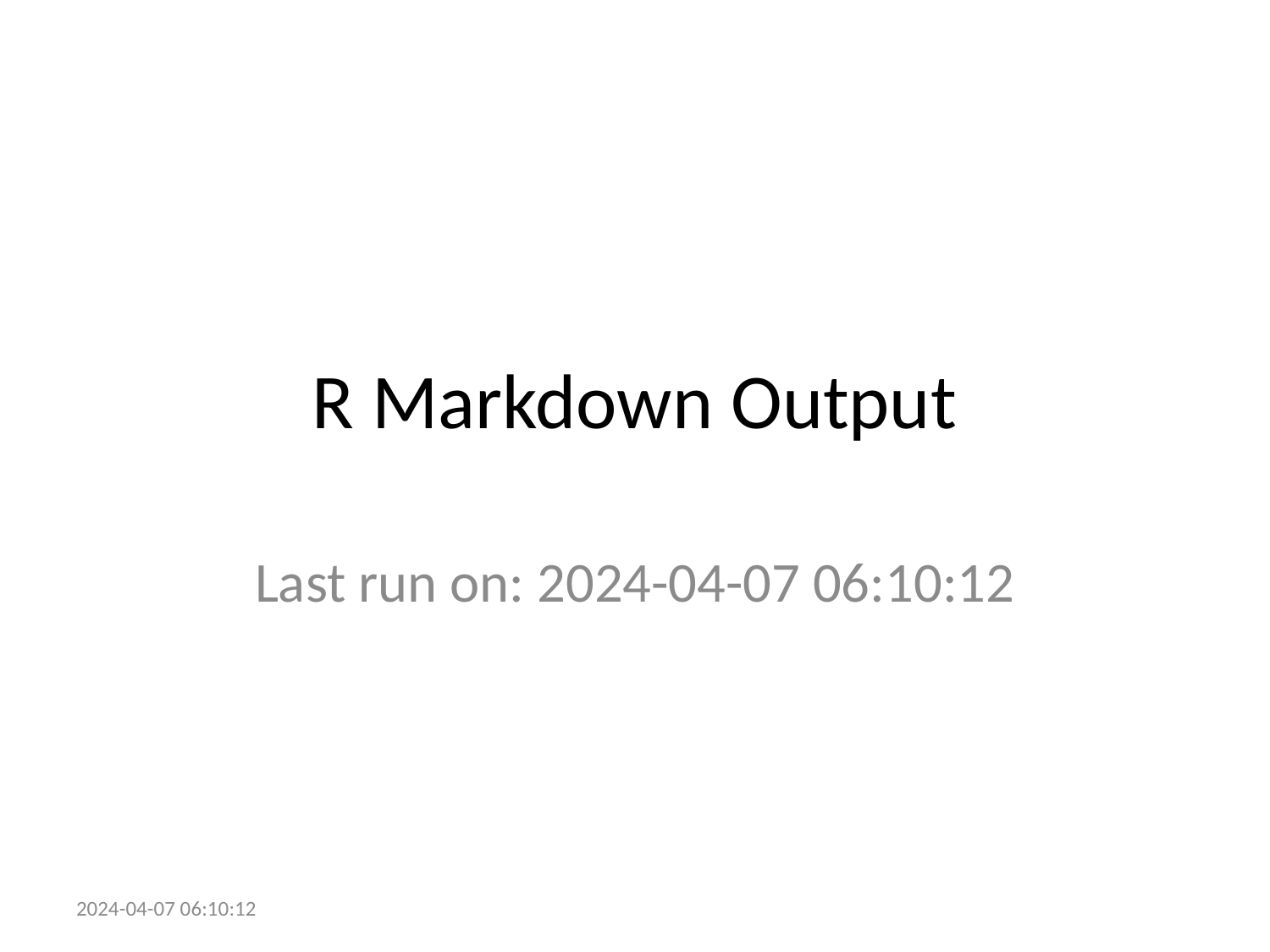

# R Markdown Output
Last run on: 2024-04-07 06:10:12
2024-04-07 06:10:12